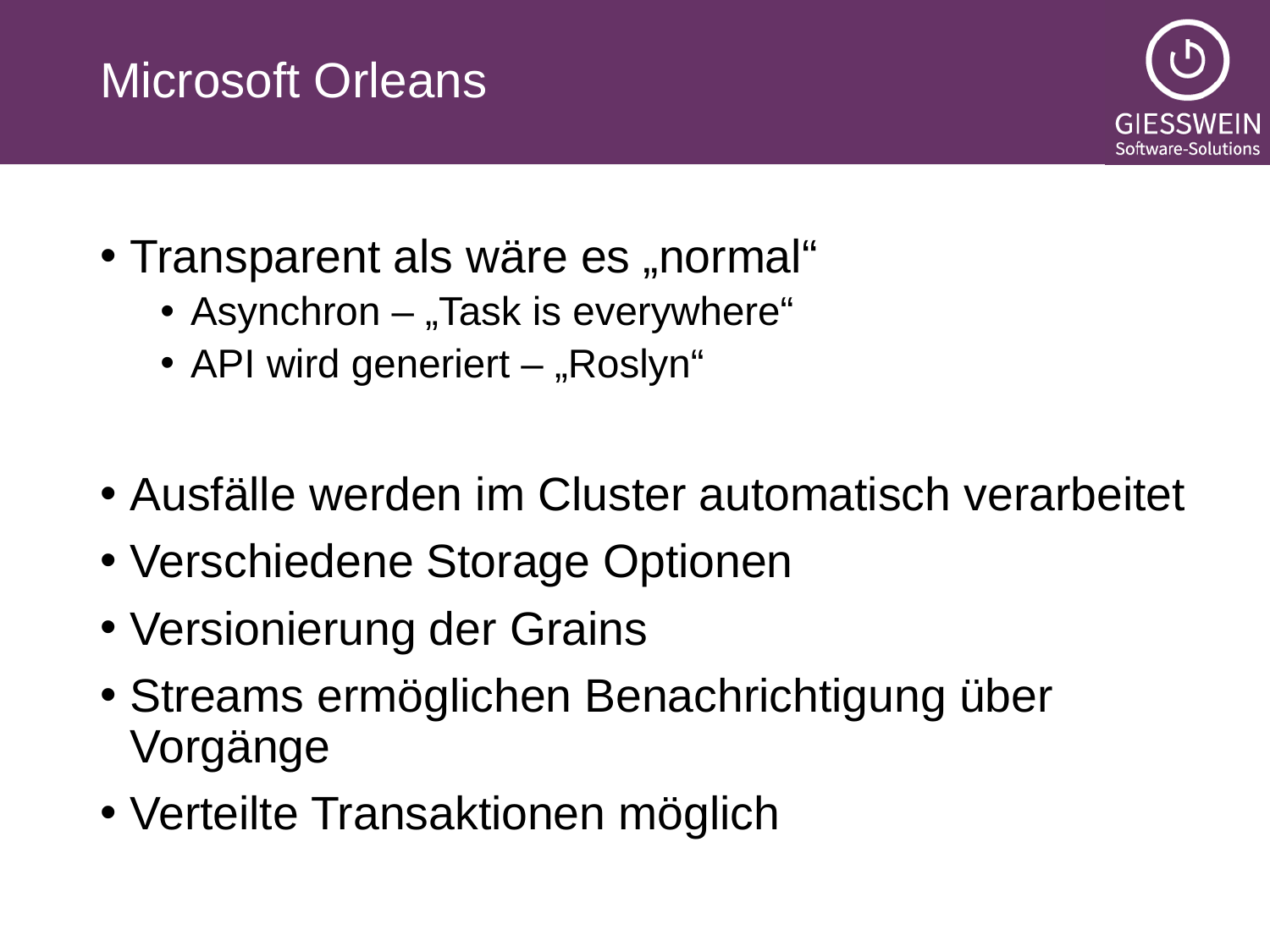

# Microsoft Orleans
Transparent als wäre es „normal“
Asynchron – „Task is everywhere“
API wird generiert – „Roslyn“

Ausfälle werden im Cluster automatisch verarbeitet
Verschiedene Storage Optionen
Versionierung der Grains
Streams ermöglichen Benachrichtigung über Vorgänge
Verteilte Transaktionen möglich